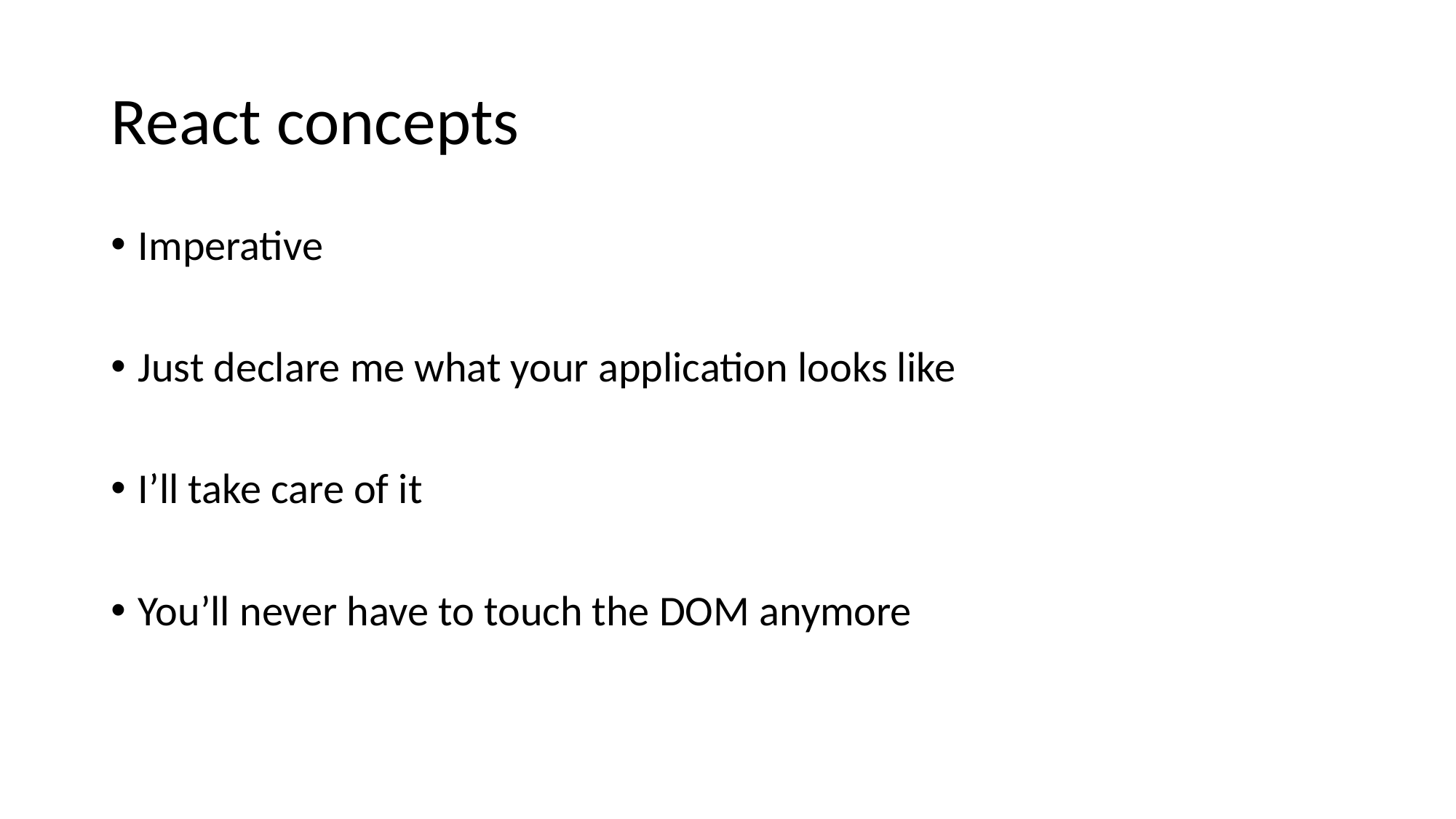

# React concepts
Imperative

Just declare me what your application looks like

I’ll take care of it

You’ll never have to touch the DOM anymore